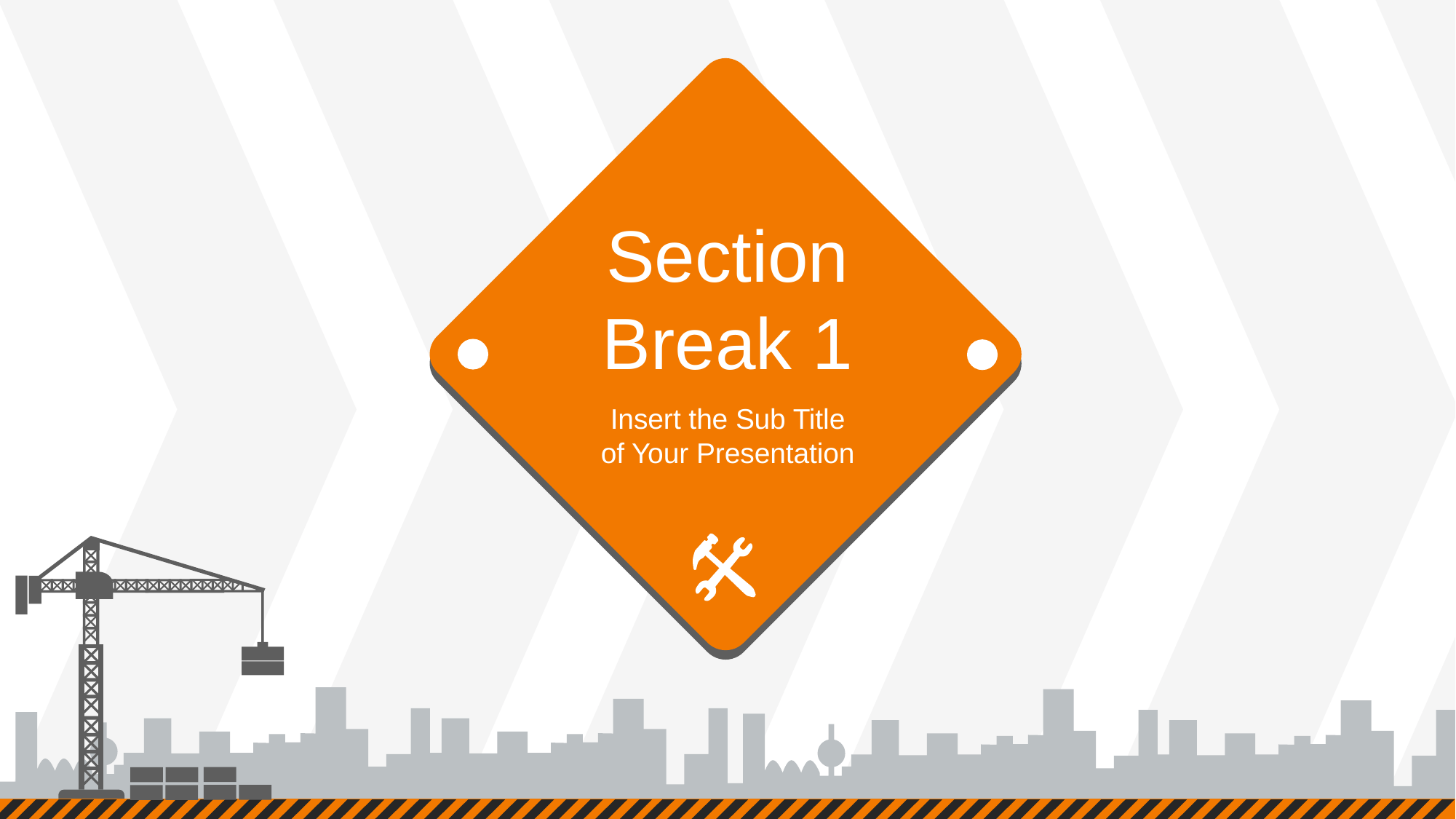

Section
Break 1

Insert the Sub Title
of Your Presentation